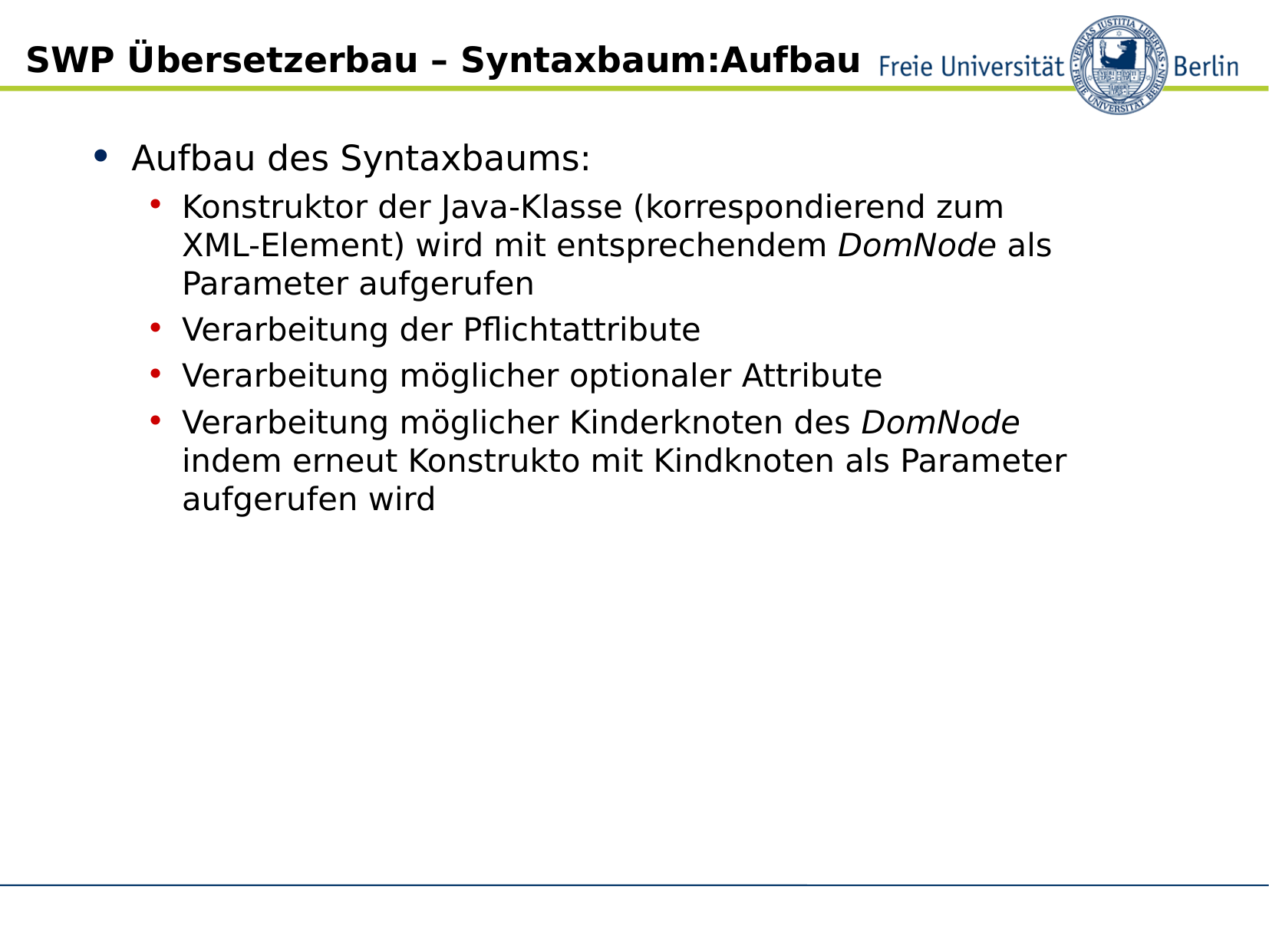

SWP Übersetzerbau – Syntaxbaum:Aufbau
Aufbau des Syntaxbaums:
Konstruktor der Java-Klasse (korrespondierend zum XML-Element) wird mit entsprechendem DomNode als Parameter aufgerufen
Verarbeitung der Pflichtattribute
Verarbeitung möglicher optionaler Attribute
Verarbeitung möglicher Kinderknoten des DomNode indem erneut Konstrukto mit Kindknoten als Parameter aufgerufen wird